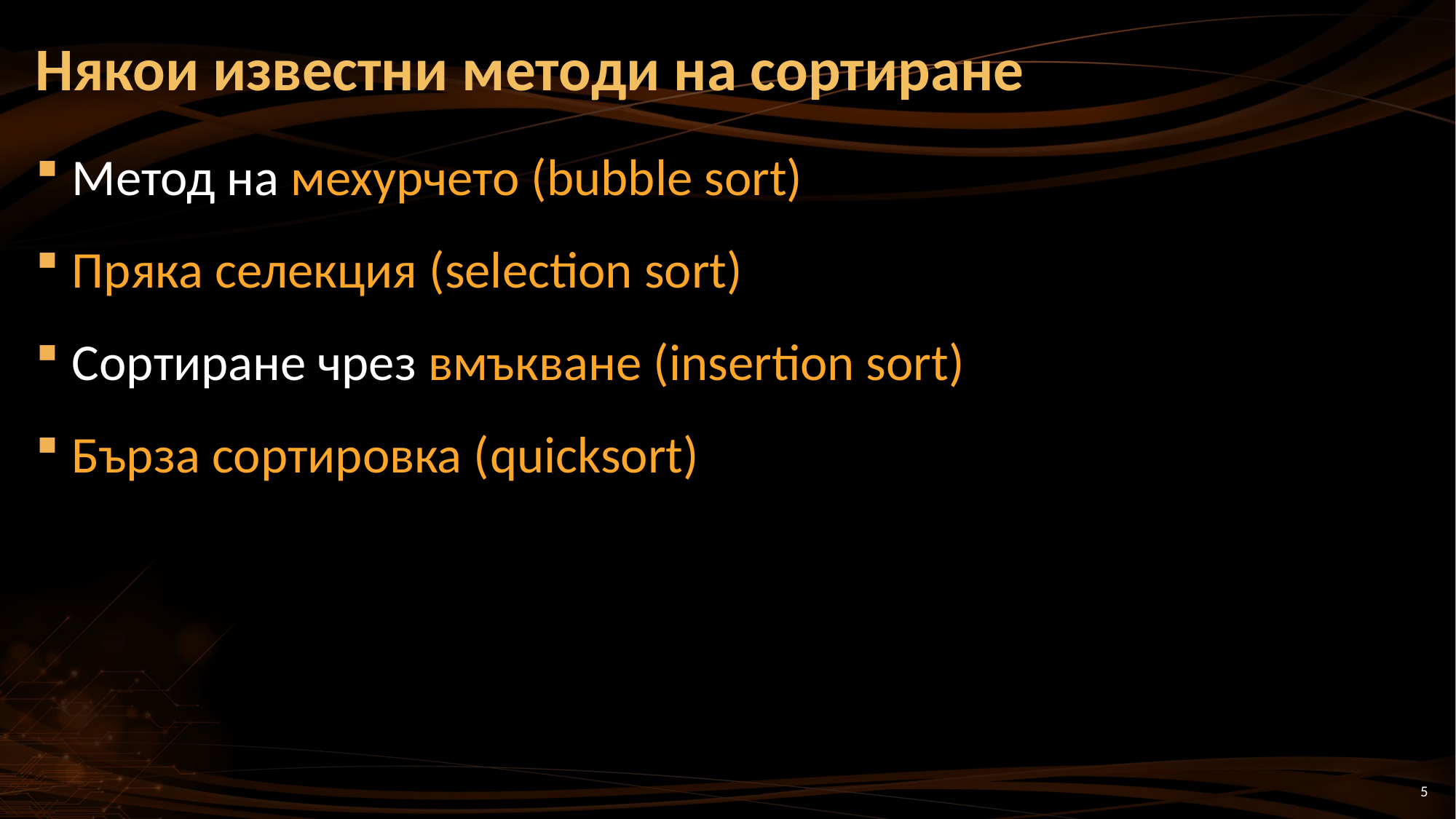

# Някои известни методи на сортиране
Метод на мехурчето (bubble sort)
Пряка селекция (selection sort)
Сортиране чрез вмъкване (insertion sort)
Бърза сортировка (quicksort)
5